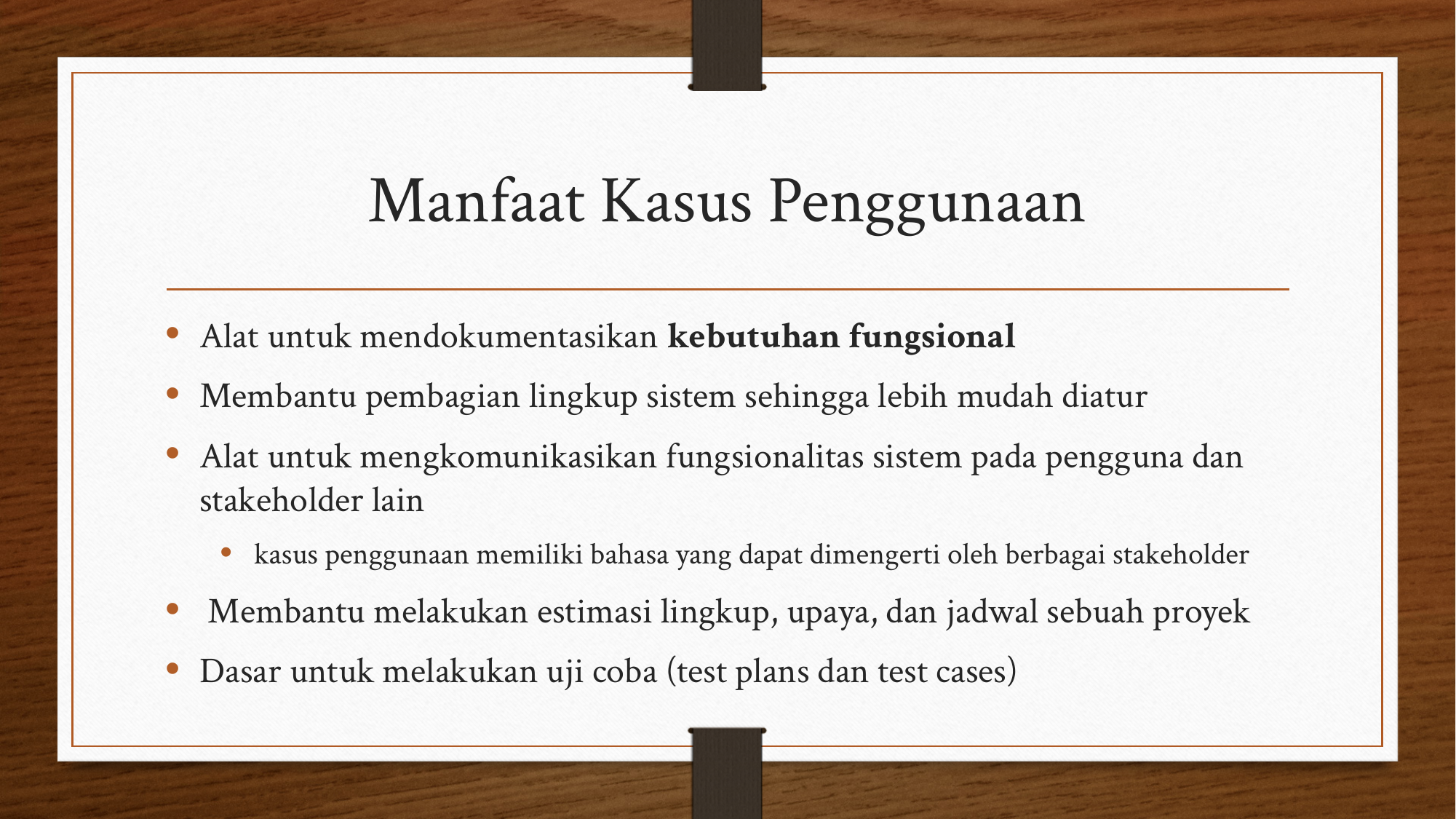

# Manfaat Kasus Penggunaan
Alat untuk mendokumentasikan kebutuhan fungsional
Membantu pembagian lingkup sistem sehingga lebih mudah diatur
Alat untuk mengkomunikasikan fungsionalitas sistem pada pengguna dan stakeholder lain
kasus penggunaan memiliki bahasa yang dapat dimengerti oleh berbagai stakeholder
 Membantu melakukan estimasi lingkup, upaya, dan jadwal sebuah proyek
Dasar untuk melakukan uji coba (test plans dan test cases)